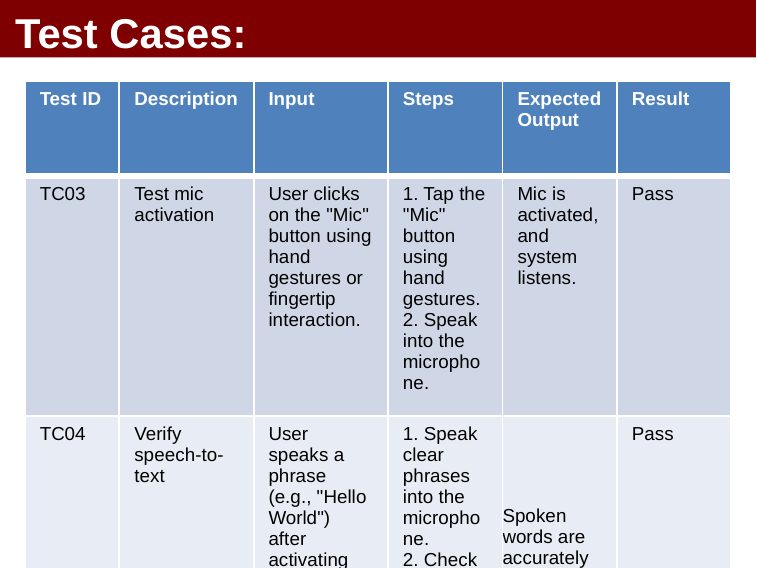

Test Cases:

| Test ID | Description | Input | Steps | Expected Output | Result |
| --- | --- | --- | --- | --- | --- |
| TC03 | Test mic activation | User clicks on the "Mic" button using hand gestures or fingertip interaction. | 1. Tap the "Mic" button using hand gestures. 2. Speak into the microphone. | Mic is activated, and system listens. | Pass |
| TC04 | Verify speech-to-text | User speaks a phrase (e.g., "Hello World") after activating the microphone. | 1. Speak clear phrases into the microphone. 2. Check text output on the screen. | Spoken words are accurately converted. | Pass |